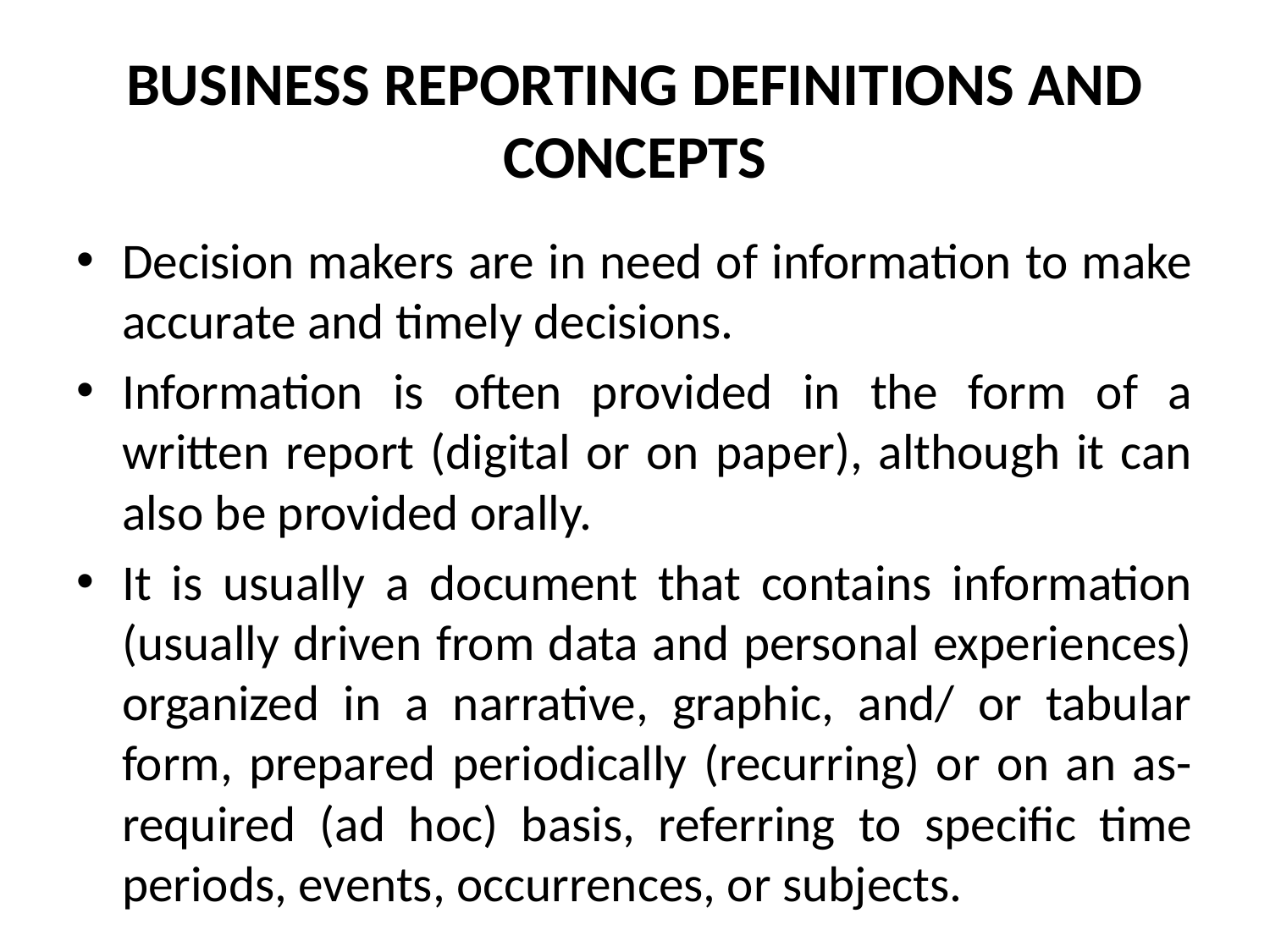

# BUSINESS REPORTING DEFINITIONS AND CONCEPTS
Decision makers are in need of information to make accurate and timely decisions.
Information is often provided in the form of a written report (digital or on paper), although it can also be provided orally.
It is usually a document that contains information (usually driven from data and personal experiences) organized in a narrative, graphic, and/ or tabular form, prepared periodically (recurring) or on an as-required (ad hoc) basis, referring to specific time periods, events, occurrences, or subjects.